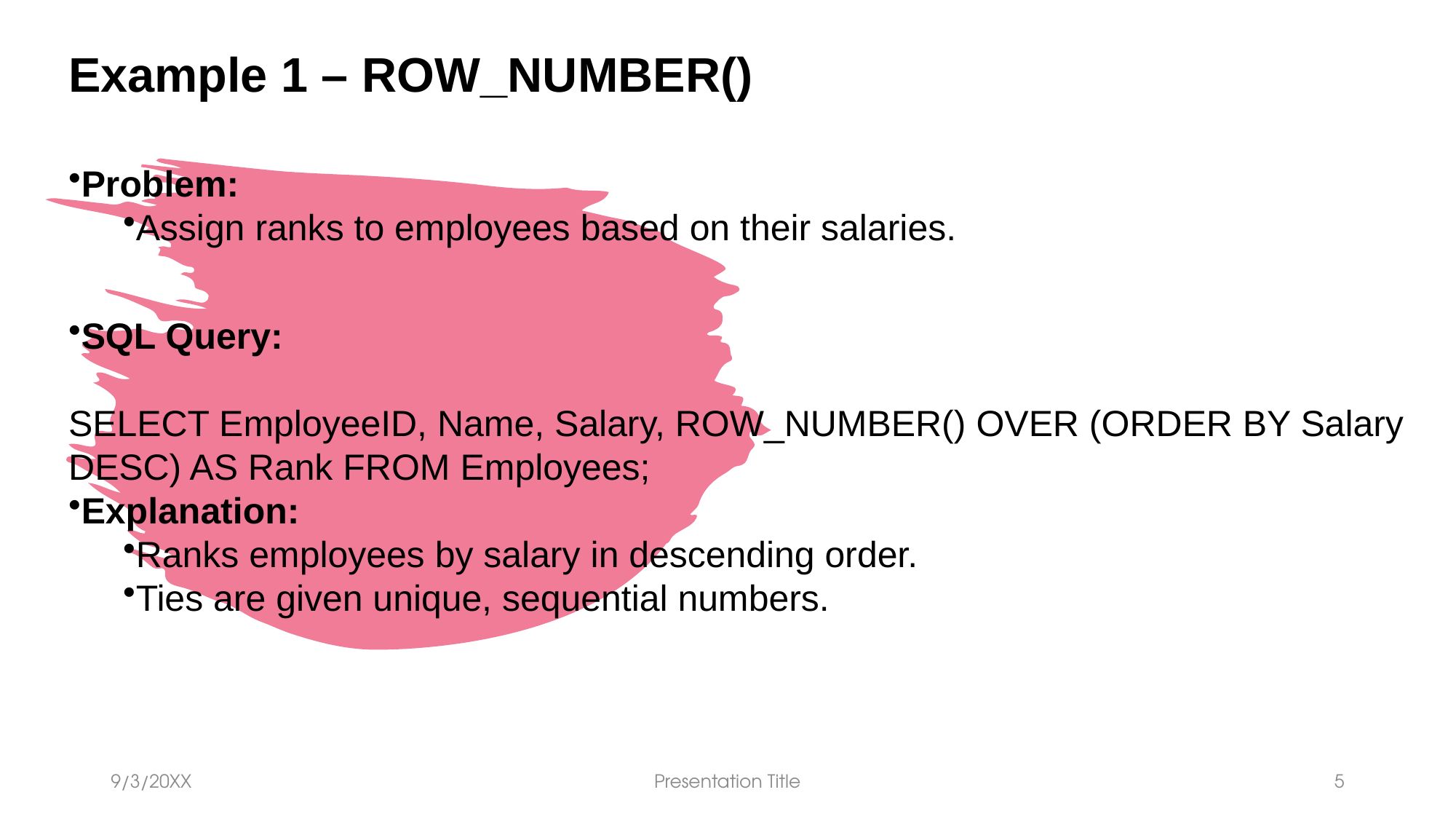

Example 1 – ROW_NUMBER()

Problem:
Assign ranks to employees based on their salaries.

SQL Query:

SELECT EmployeeID, Name, Salary, ROW_NUMBER() OVER (ORDER BY Salary DESC) AS Rank FROM Employees;
Explanation:
Ranks employees by salary in descending order.
Ties are given unique, sequential numbers.

9/3/20XX
Presentation Title
5